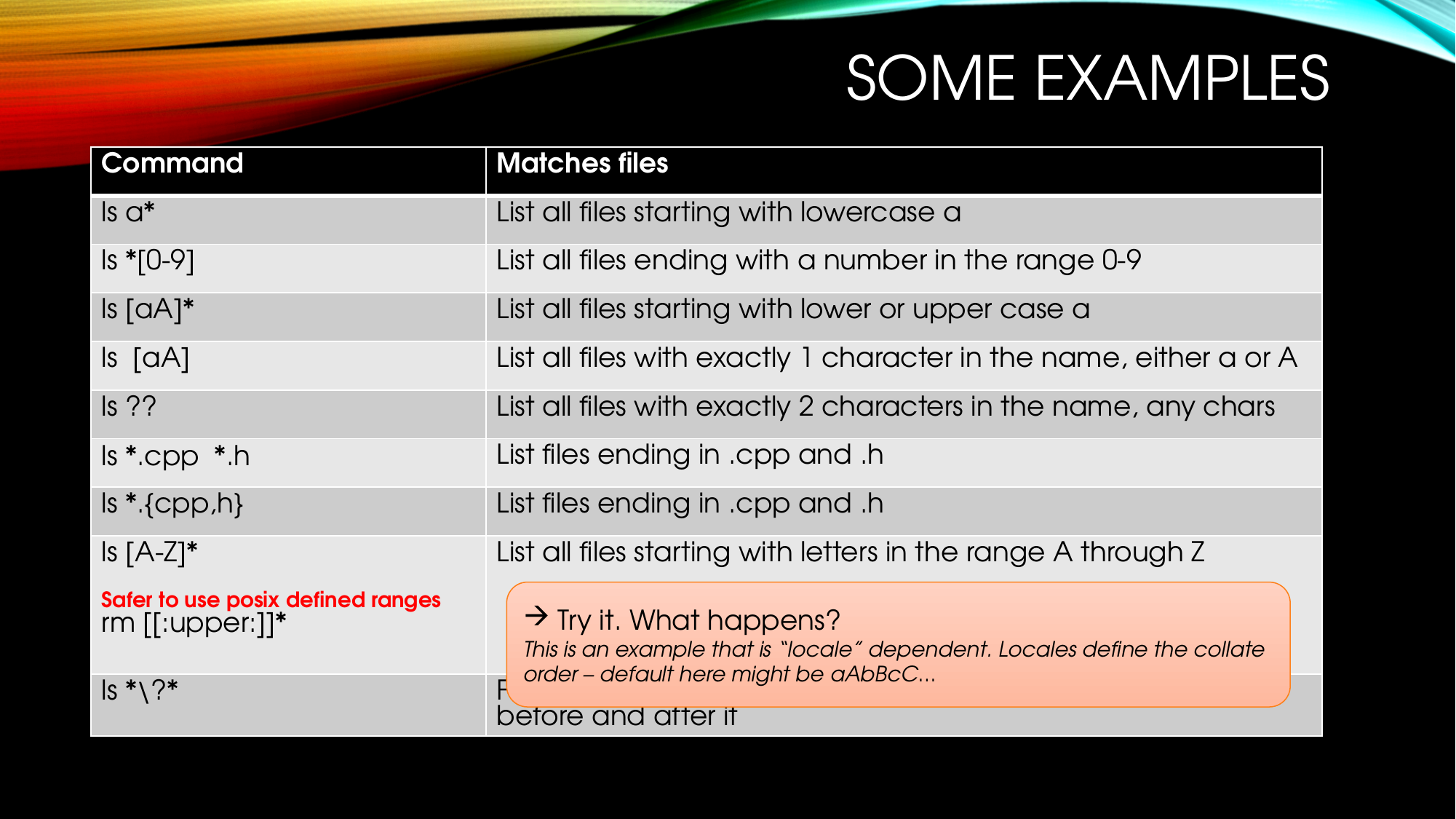

# Some Examples
| Command | Matches files |
| --- | --- |
| ls a\* | List all files starting with lowercase a |
| ls \*[0-9] | List all files ending with a number in the range 0-9 |
| ls [aA]\* | List all files starting with lower or upper case a |
| ls [aA] | List all files with exactly 1 character in the name, either a or A |
| ls ?? | List all files with exactly 2 characters in the name, any chars |
| ls \*.cpp \*.h | List files ending in .cpp and .h |
| ls \*.{cpp,h} | List files ending in .cpp and .h |
| ls [A-Z]\* Safer to use posix defined ranges rm [[:upper:]]\* | List all files starting with letters in the range A through Z |
| ls \*\?\* | Find all the files with a ? In the name somewhere with chars before and after it |
Try it. What happens?
This is an example that is “locale” dependent. Locales define the collate order – default here might be aAbBcC…